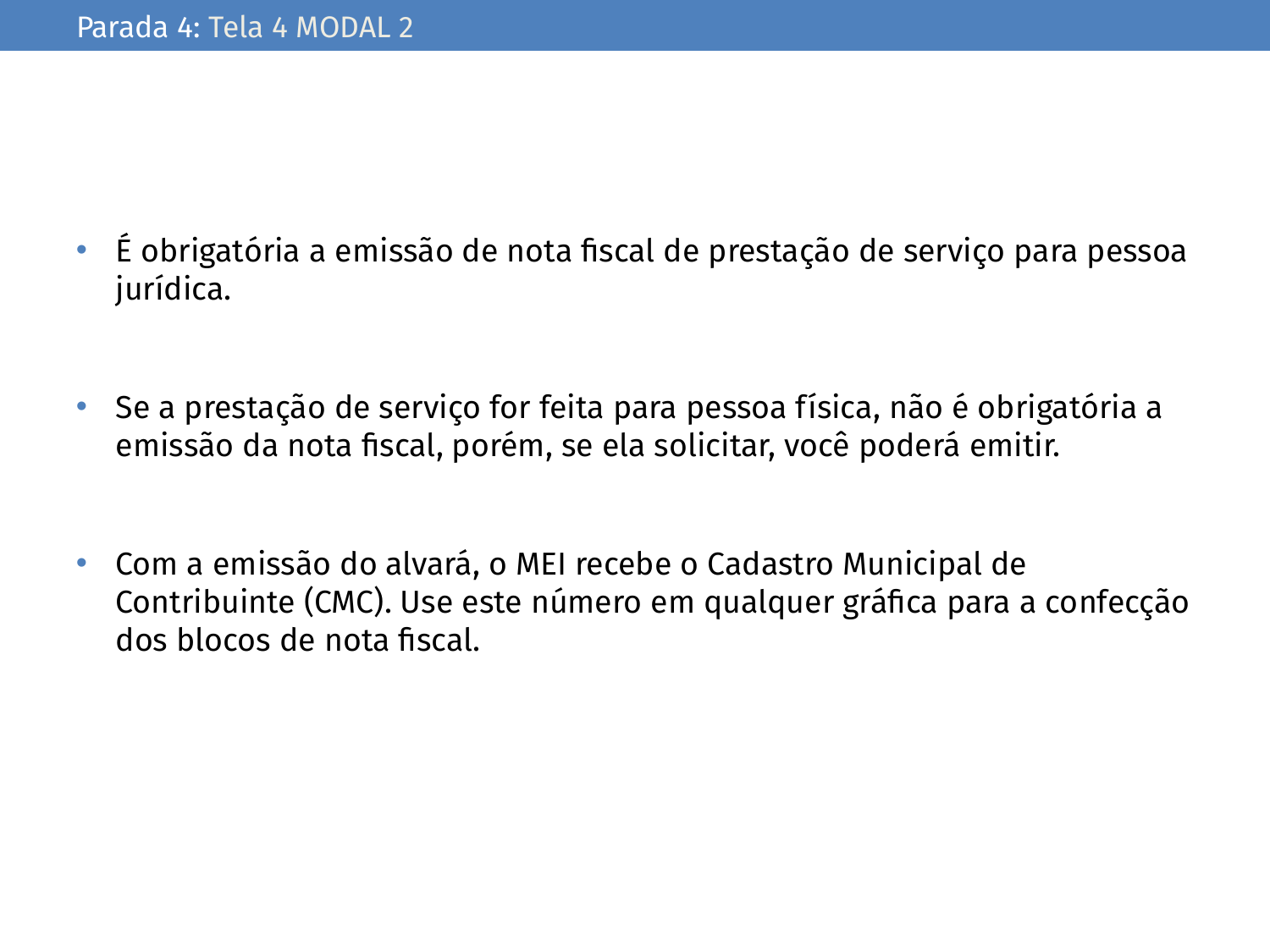

Parada 4: Tela 4 MODAL 2
É obrigatória a emissão de nota fiscal de prestação de serviço para pessoa jurídica.

Se a prestação de serviço for feita para pessoa física, não é obrigatória a emissão da nota fiscal, porém, se ela solicitar, você poderá emitir.

Com a emissão do alvará, o MEI recebe o Cadastro Municipal de Contribuinte (CMC). Use este número em qualquer gráfica para a confecção dos blocos de nota fiscal.